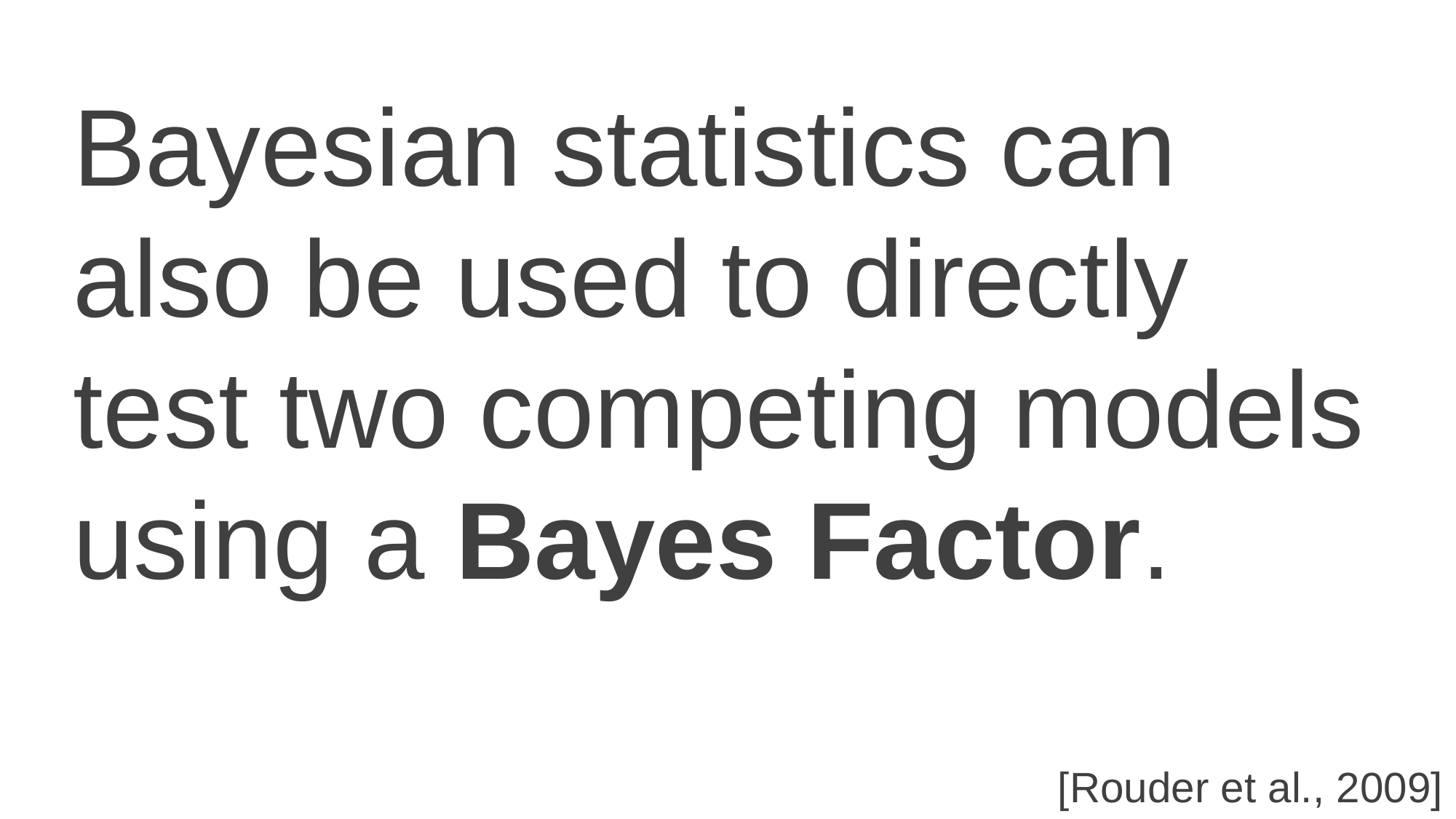

Bayesian statistics can also be used to directly test two competing models using a Bayes Factor.
[Rouder et al., 2009]